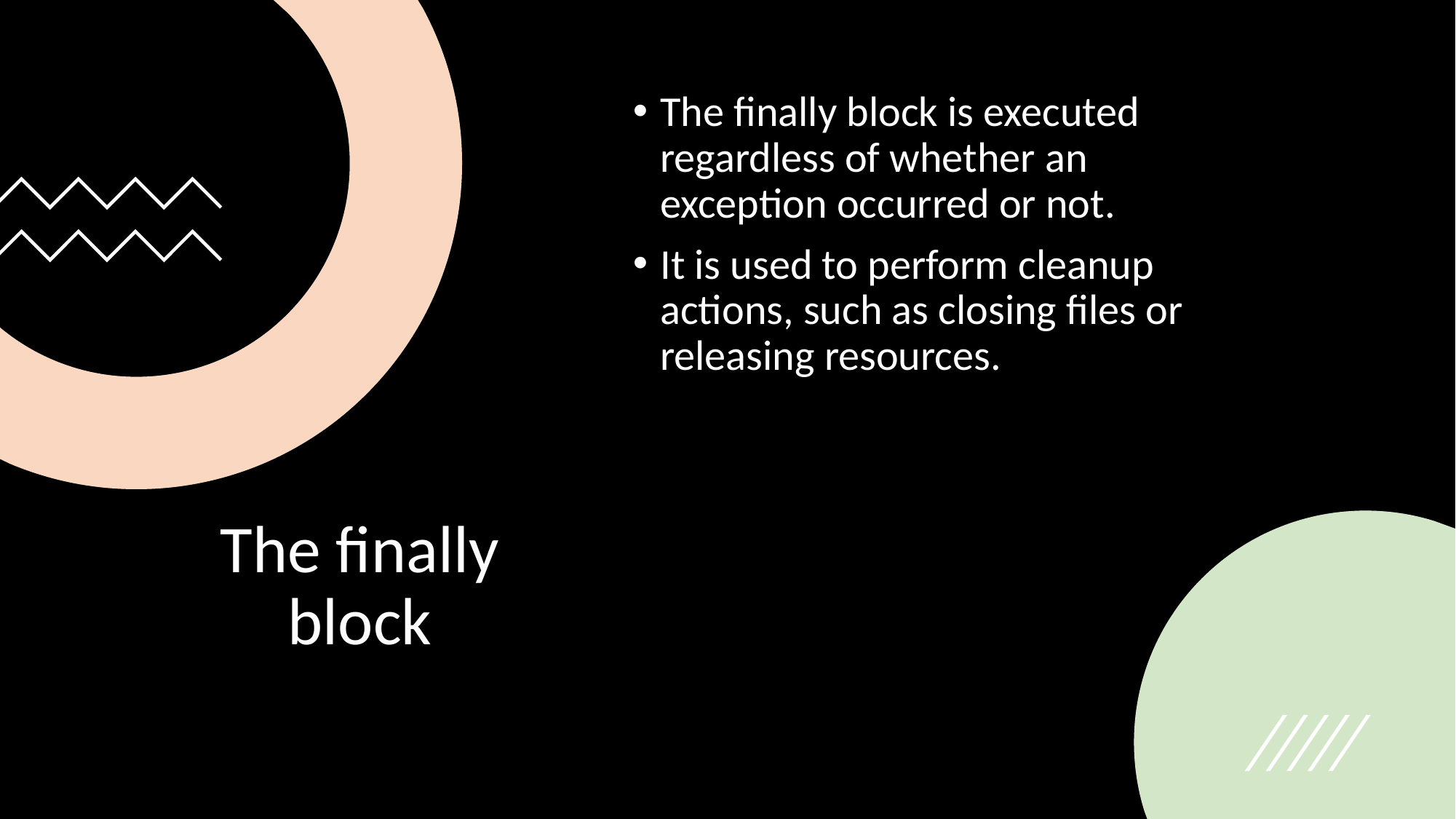

The finally block is executed regardless of whether an exception occurred or not.
It is used to perform cleanup actions, such as closing files or releasing resources.

# The finally block